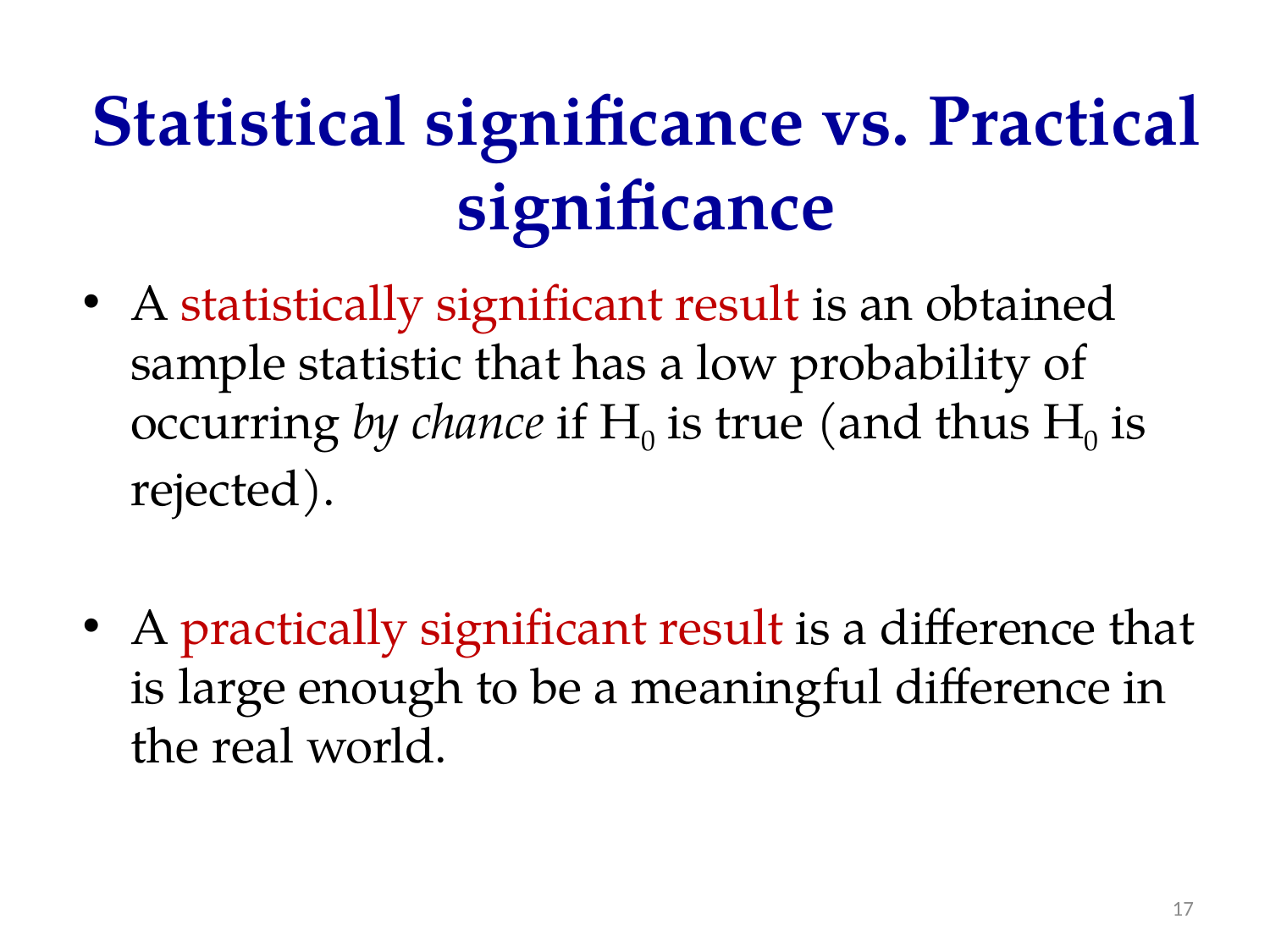

Statistical significance vs. Practical significance
A statistically significant result is an obtained sample statistic that has a low probability of occurring by chance if H0 is true (and thus H0 is rejected).

A practically significant result is a difference that is large enough to be a meaningful difference in the real world.

17